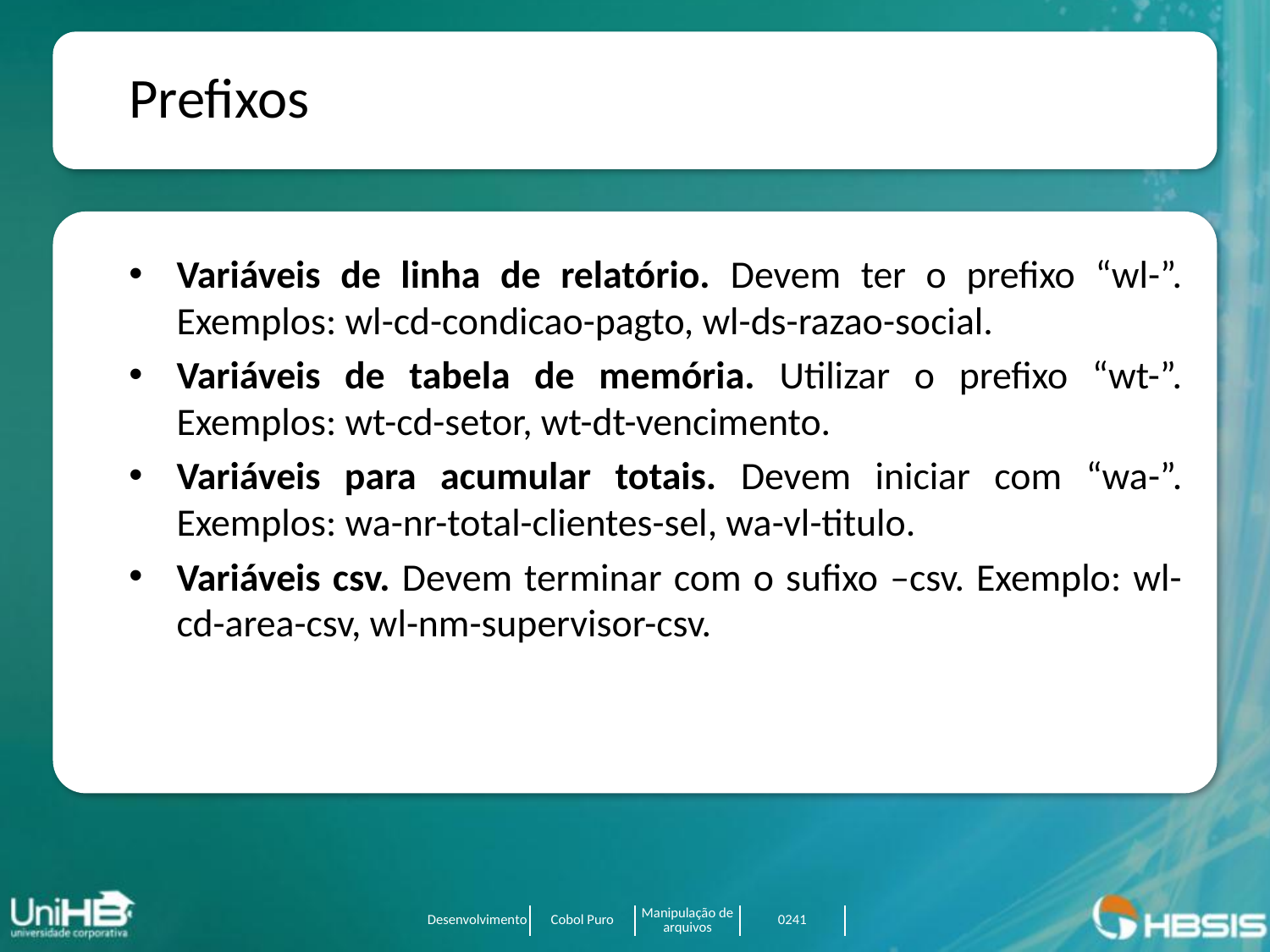

Prefixos
Variáveis de linha de relatório. Devem ter o prefixo “wl-”. Exemplos: wl-cd-condicao-pagto, wl-ds-razao-social.
Variáveis de tabela de memória. Utilizar o prefixo “wt-”. Exemplos: wt-cd-setor, wt-dt-vencimento.
Variáveis para acumular totais. Devem iniciar com “wa-”. Exemplos: wa-nr-total-clientes-sel, wa-vl-titulo.
Variáveis csv. Devem terminar com o sufixo –csv. Exemplo: wl-cd-area-csv, wl-nm-supervisor-csv.